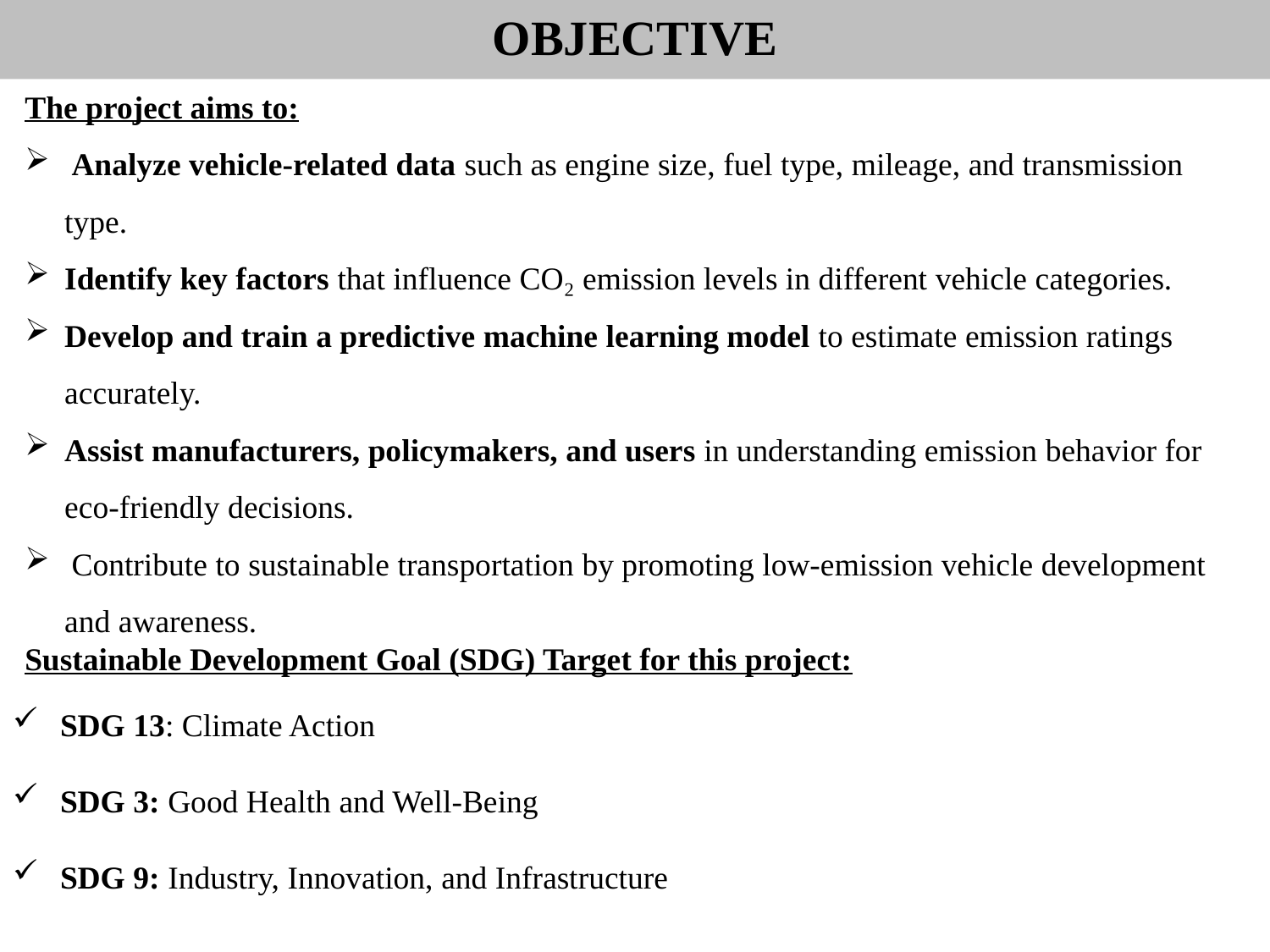

# OBJECTIVE
The project aims to:
 Analyze vehicle-related data such as engine size, fuel type, mileage, and transmission type.
Identify key factors that influence CO₂ emission levels in different vehicle categories.
Develop and train a predictive machine learning model to estimate emission ratings accurately.
Assist manufacturers, policymakers, and users in understanding emission behavior for eco-friendly decisions.
 Contribute to sustainable transportation by promoting low-emission vehicle development and awareness.
Sustainable Development Goal (SDG) Target for this project:

SDG 13: Climate Action

SDG 3: Good Health and Well-Being

SDG 9: Industry, Innovation, and Infrastructure